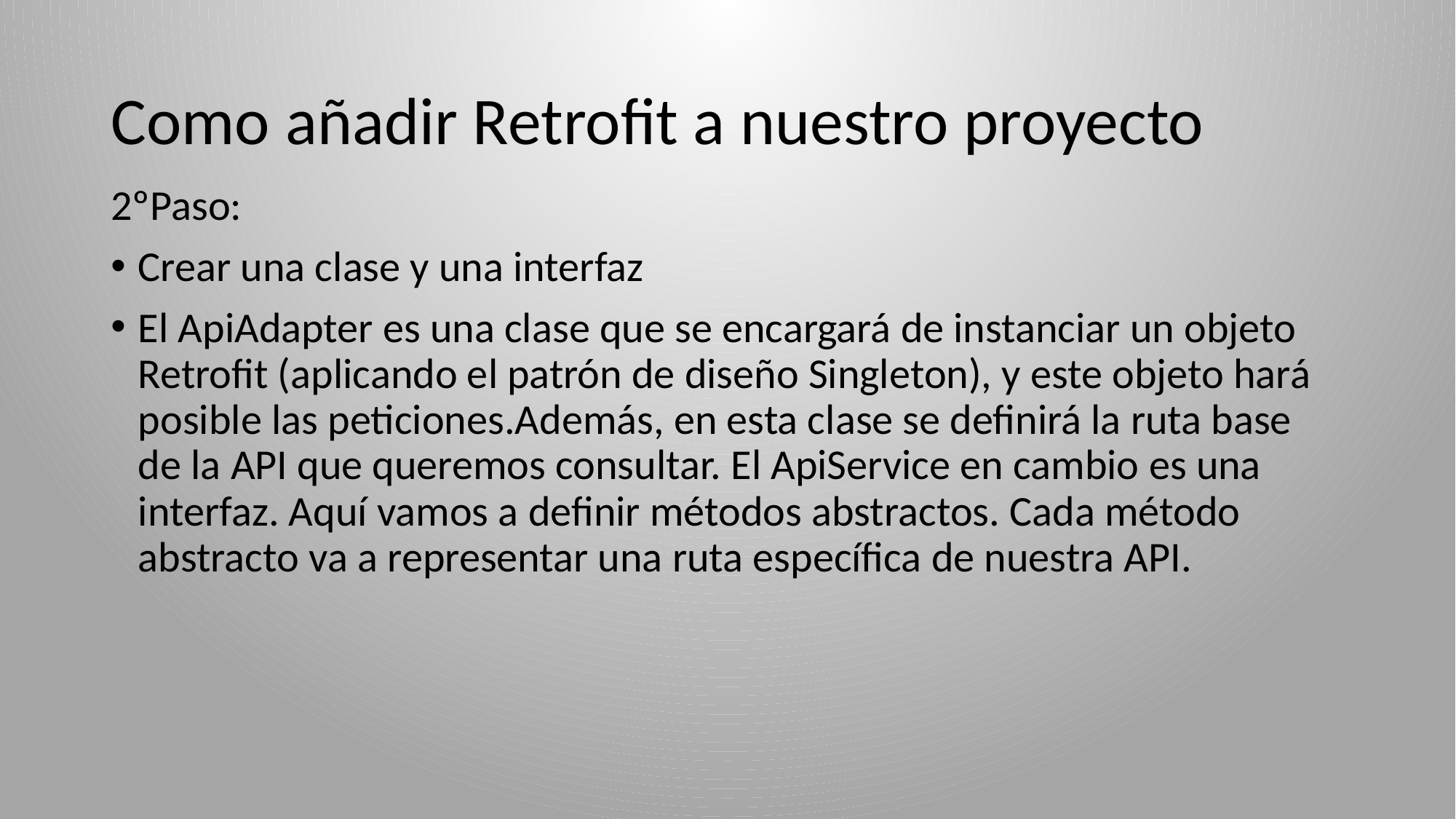

# Como añadir Retrofit a nuestro proyecto
2ºPaso:
Crear una clase y una interfaz
El ApiAdapter es una clase que se encargará de instanciar un objeto Retrofit (aplicando el patrón de diseño Singleton), y este objeto hará posible las peticiones.Además, en esta clase se definirá la ruta base de la API que queremos consultar. El ApiService en cambio es una interfaz. Aquí vamos a definir métodos abstractos. Cada método abstracto va a representar una ruta específica de nuestra API.